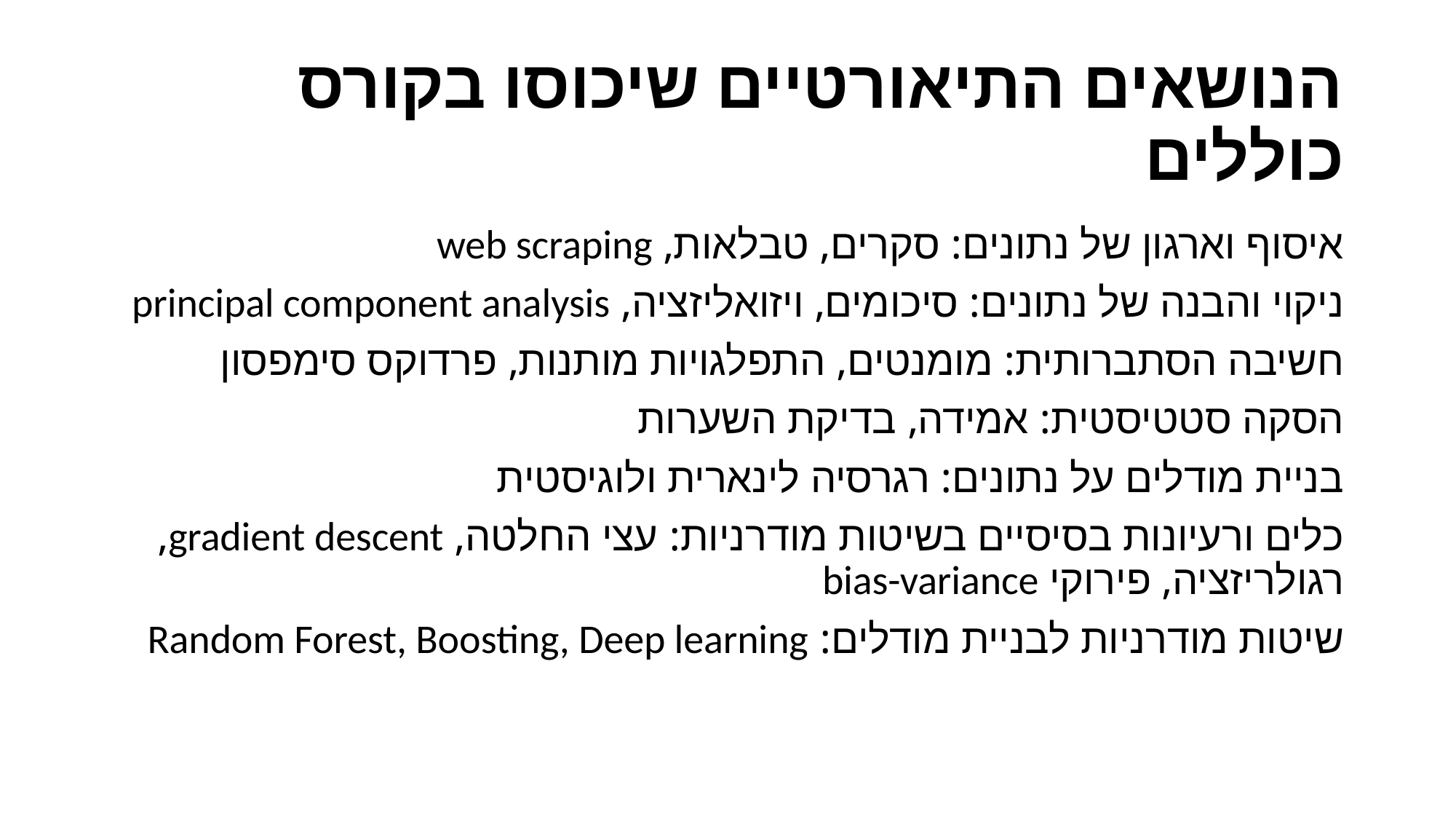

# הנושאים התיאורטיים שיכוסו בקורס כוללים
איסוף וארגון של נתונים: סקרים, טבלאות, web scraping
ניקוי והבנה של נתונים: סיכומים, ויזואליזציה, principal component analysis
חשיבה הסתברותית: מומנטים, התפלגויות מותנות, פרדוקס סימפסון
הסקה סטטיסטית: אמידה, בדיקת השערות
בניית מודלים על נתונים: רגרסיה לינארית ולוגיסטית
כלים ורעיונות בסיסיים בשיטות מודרניות: עצי החלטה, gradient descent, רגולריזציה, פירוקי bias-variance
שיטות מודרניות לבניית מודלים: Random Forest, Boosting, Deep learning